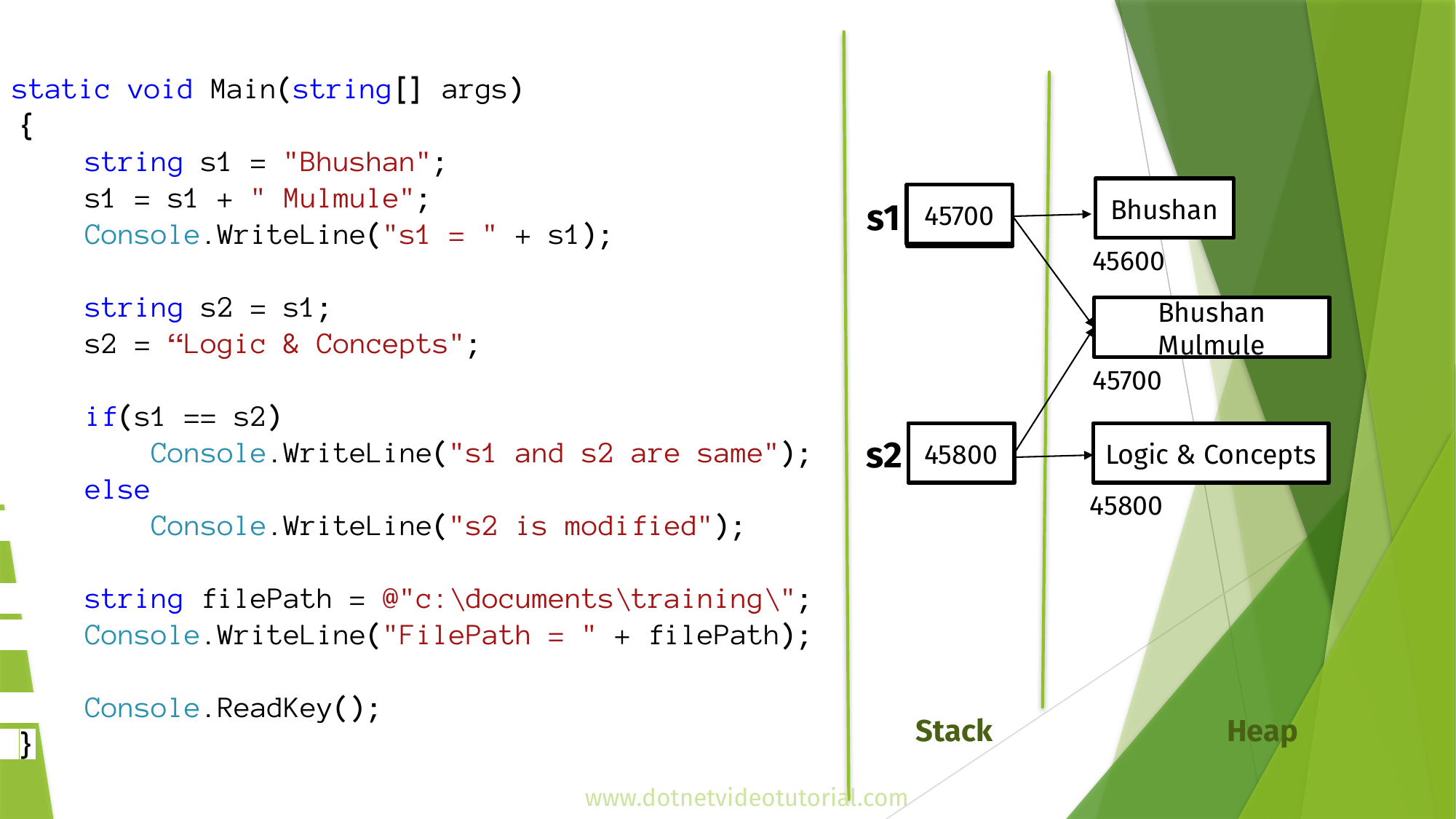

static void Main(string[] args)
        {
            string s1 = "Bhushan";
            s1 = s1 + " Mulmule";
            Console.WriteLine("s1 = " + s1);

            string s2 = s1;
            s2 = “Logic & Concepts";

            if(s1 == s2)
                Console.WriteLine("s1 and s2 are same");
            else
                Console.WriteLine("s2 is modified");

            string filePath = @"c:\documents\training\";
            Console.WriteLine("FilePath = " + filePath);

            Console.ReadKey();
        }
Bhushan
45700
45600
s1
45600
Bhushan Mulmule
45700
45800
45700
Logic & Concepts
s2
45800
Stack
Heap
www.dotnetvideotutorial.com